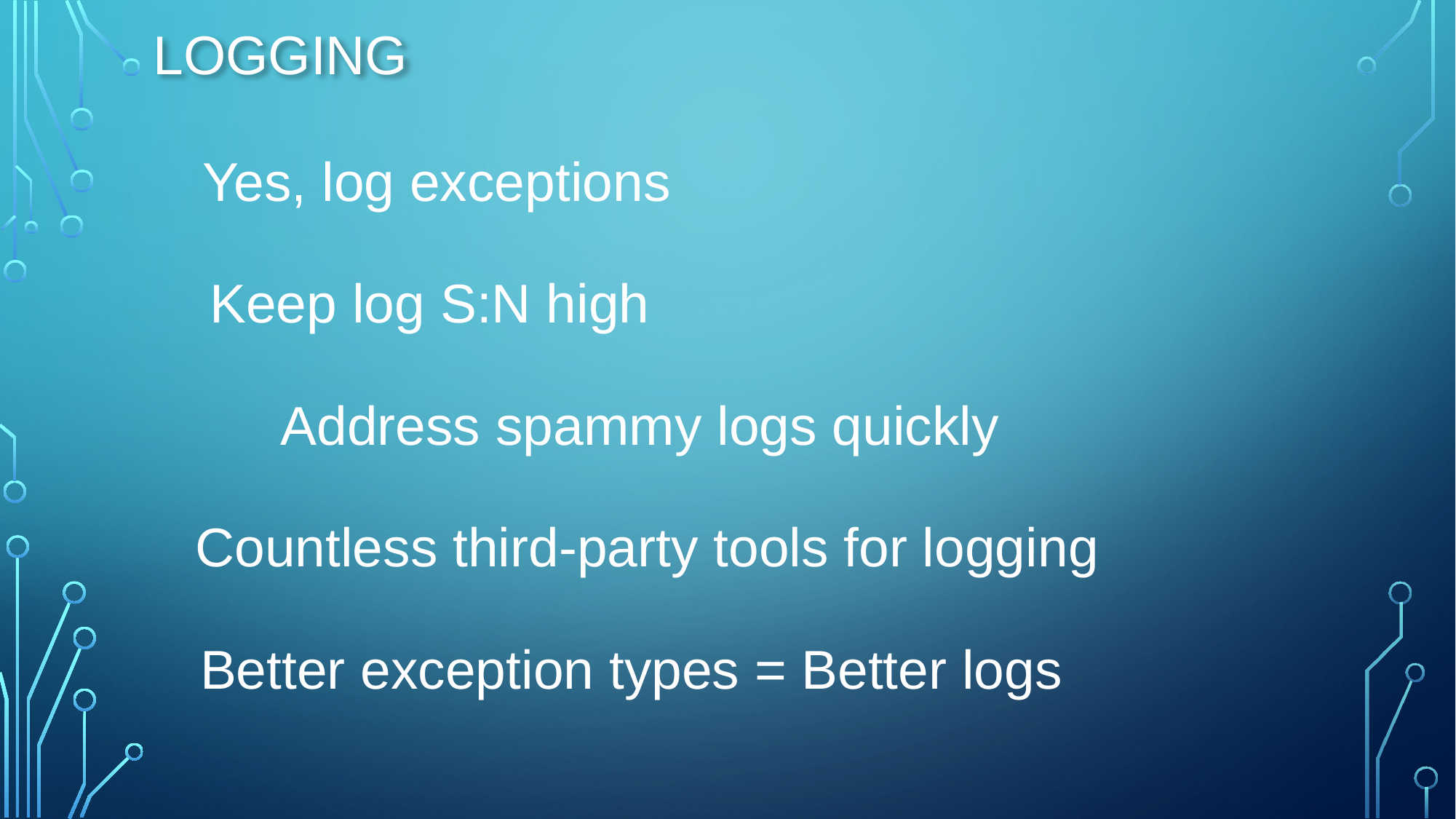

# Logging
Yes, log exceptions
Keep log S:N high
Address spammy logs quickly
Countless third-party tools for logging
Better exception types = Better logs